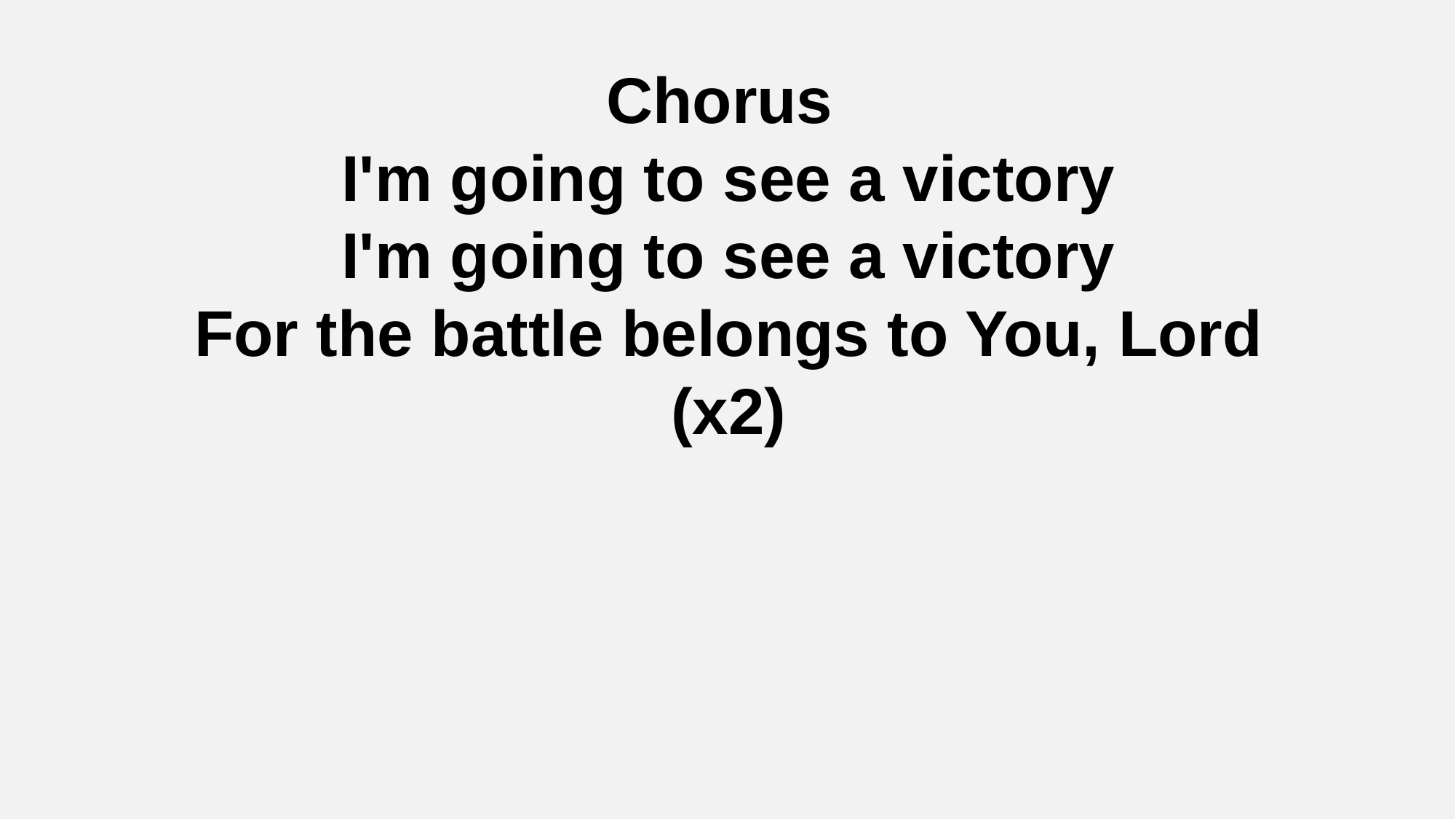

Chorus
I'm going to see a victory
I'm going to see a victory
For the battle belongs to You, Lord
(x2)